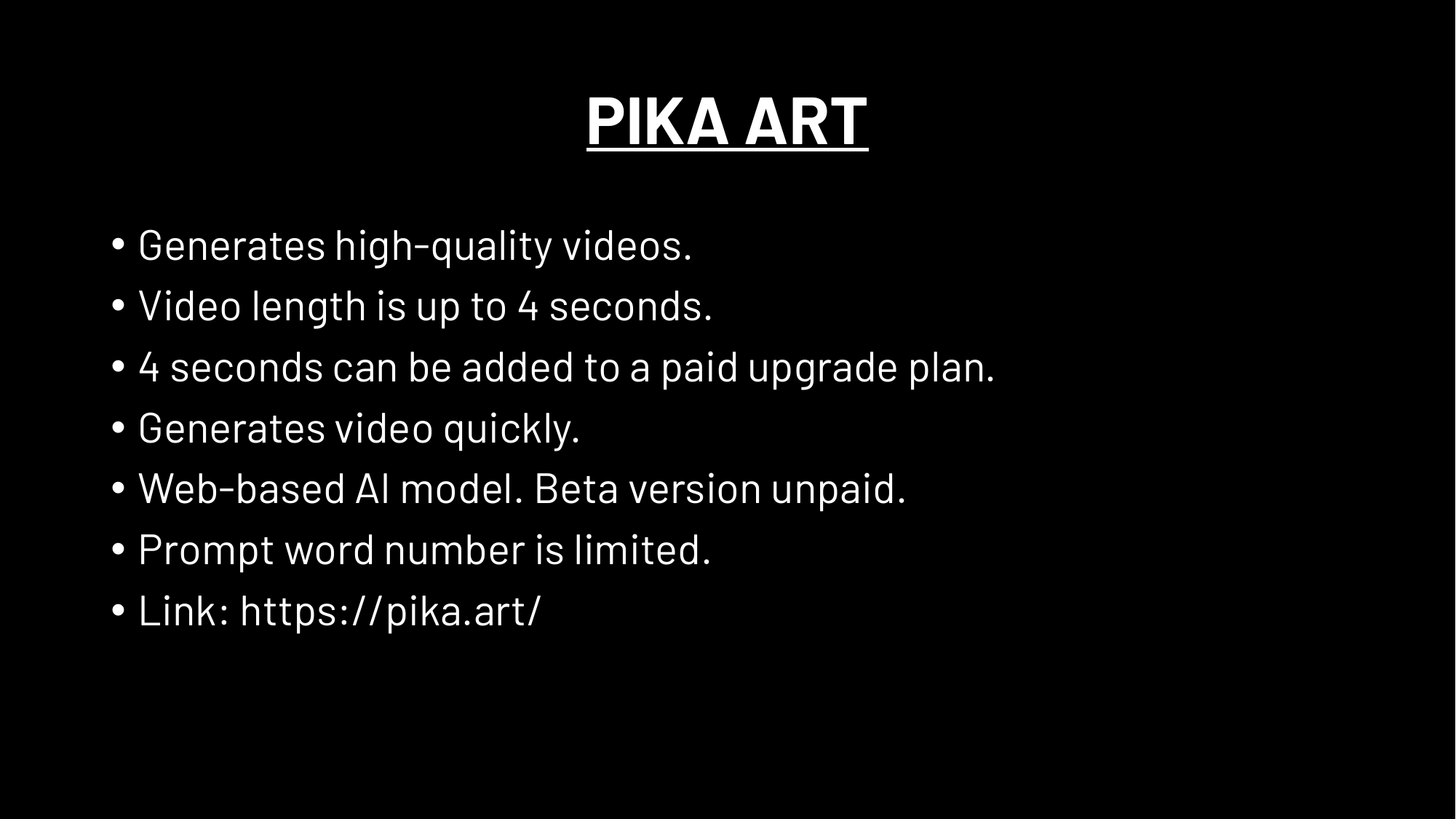

# PIKA ART
Generates high-quality videos.
Video length is up to 4 seconds.
4 seconds can be added to a paid upgrade plan.
Generates video quickly.
Web-based AI model. Beta version unpaid.
Prompt word number is limited.
Link: https://pika.art/